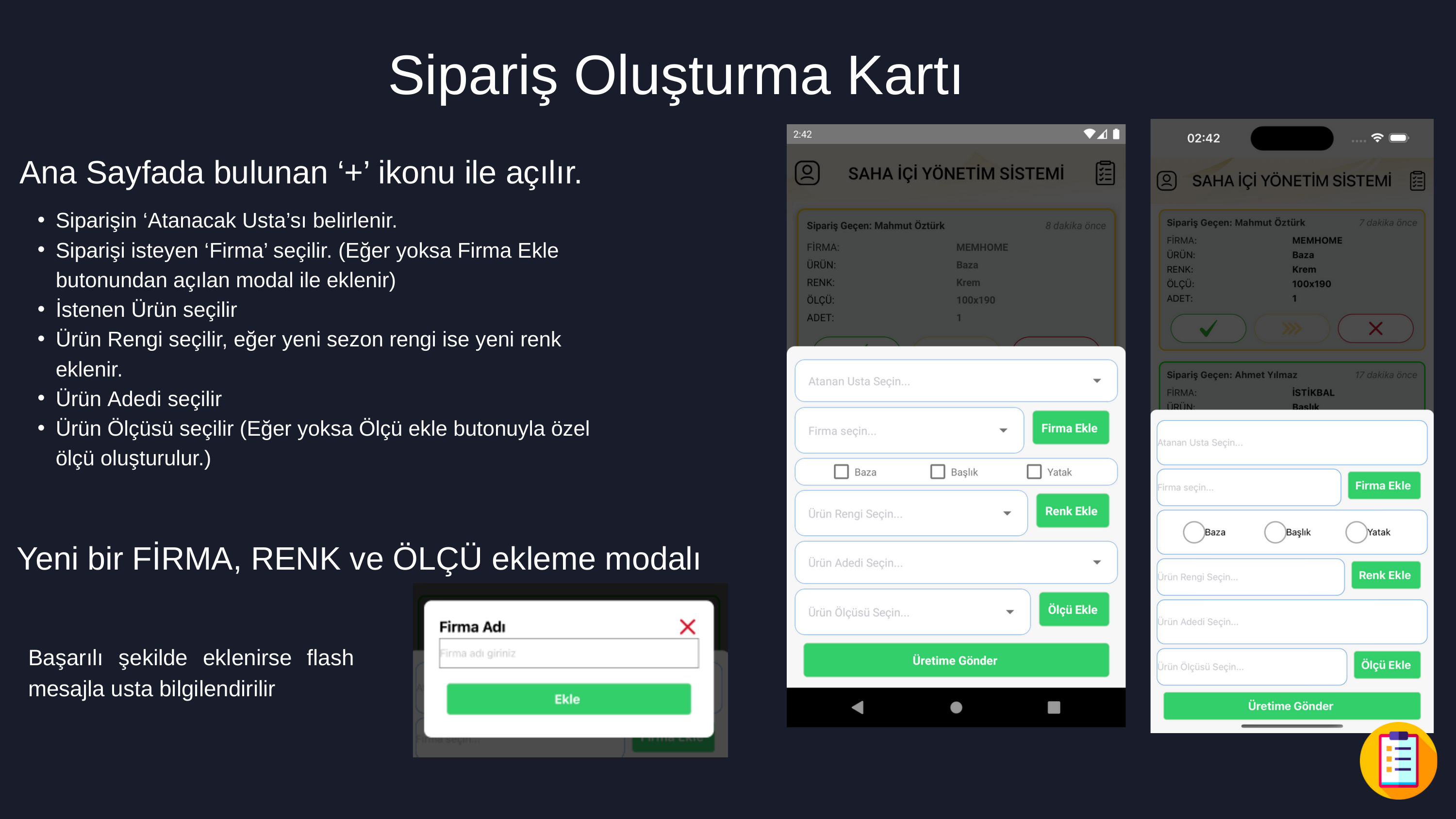

Sipariş Oluşturma Kartı

Ana Sayfada bulunan ‘+’ ikonu ile açılır.
Siparişin ‘Atanacak Usta’sı belirlenir.
Siparişi isteyen ‘Firma’ seçilir. (Eğer yoksa Firma Ekle butonundan açılan modal ile eklenir)
İstenen Ürün seçilir
Ürün Rengi seçilir, eğer yeni sezon rengi ise yeni renk eklenir.
Ürün Adedi seçilir
Ürün Ölçüsü seçilir (Eğer yoksa Ölçü ekle butonuyla özel ölçü oluşturulur.)
Yeni bir FİRMA, RENK ve ÖLÇÜ ekleme modalı

Başarılı şekilde eklenirse flash mesajla usta bilgilendirilir